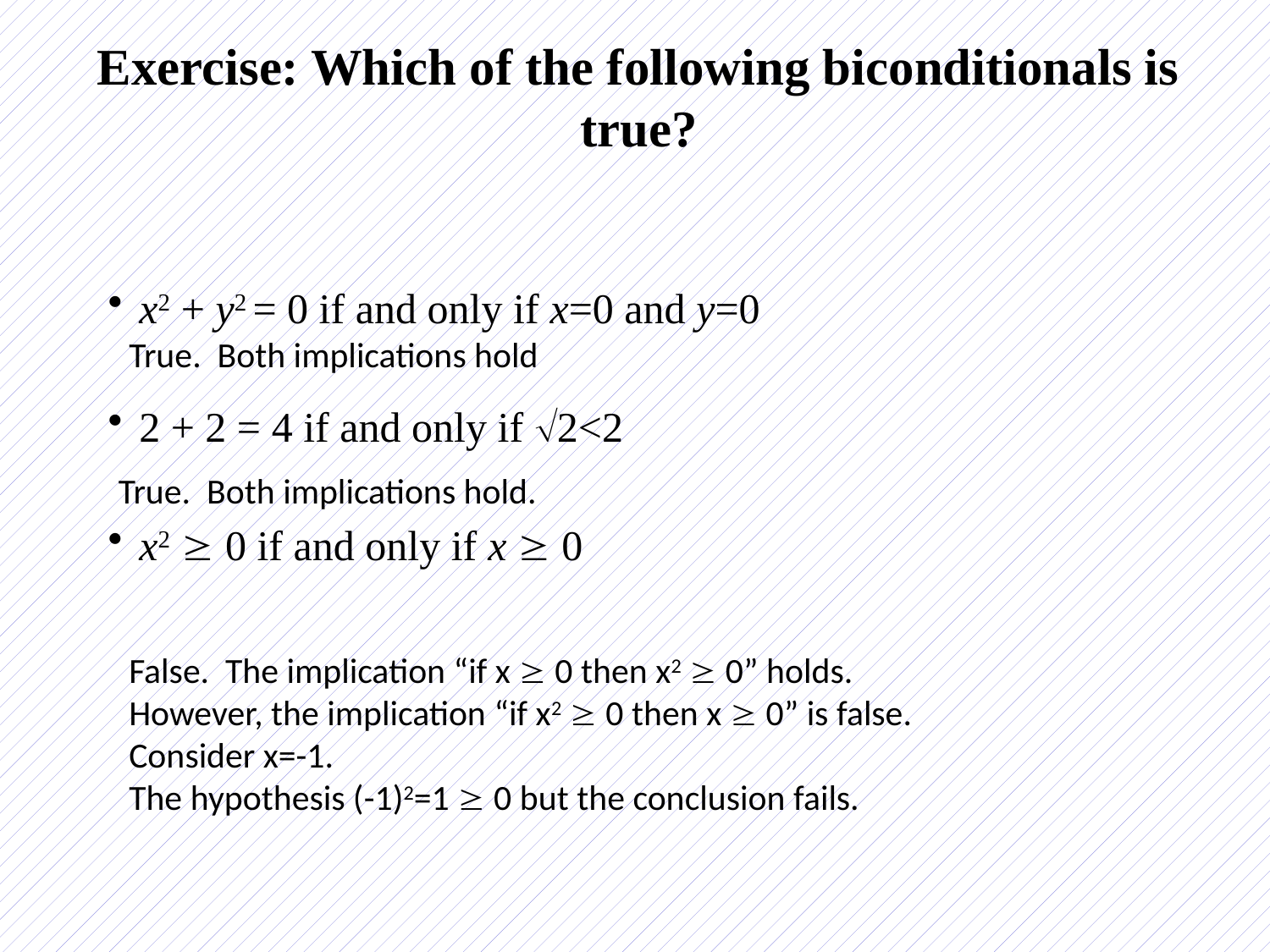

# Exercise: Which of the following biconditionals is true?
x2 + y2 = 0 if and only if x=0 and y=0

2 + 2 = 4 if and only if √2<2

x2 ≥ 0 if and only if x ≥ 0
True.  Both implications hold
True.  Both implications hold.
False.  The implication “if x ≥ 0 then x2 ≥ 0” holds.
However, the implication “if x2 ≥ 0 then x ≥ 0” is false.
Consider x=-1.
The hypothesis (-1)2=1 ≥ 0 but the conclusion fails.